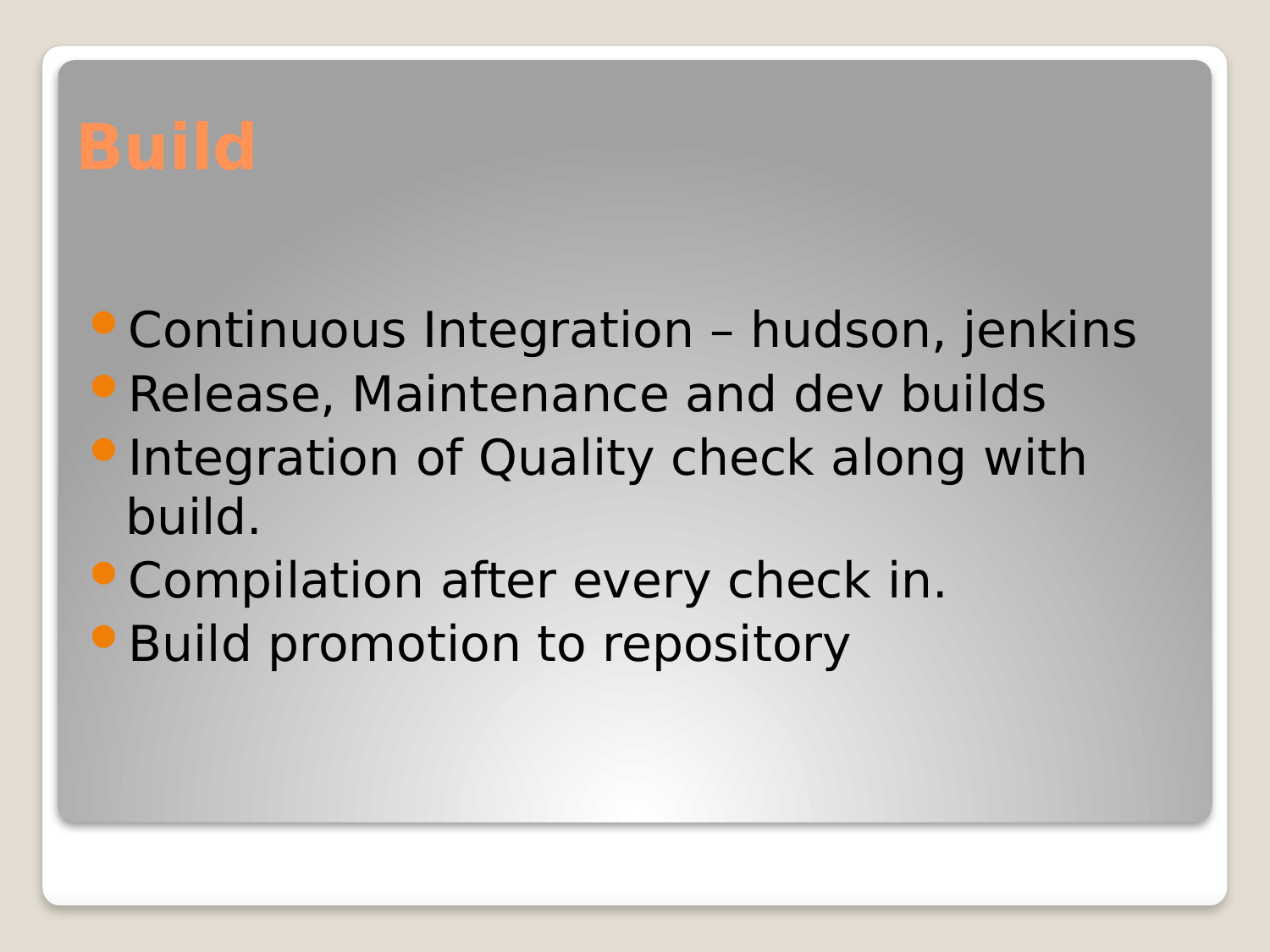

# Build
Continuous Integration – hudson, jenkins
Release, Maintenance and dev builds
Integration of Quality check along with build.
Compilation after every check in.
Build promotion to repository